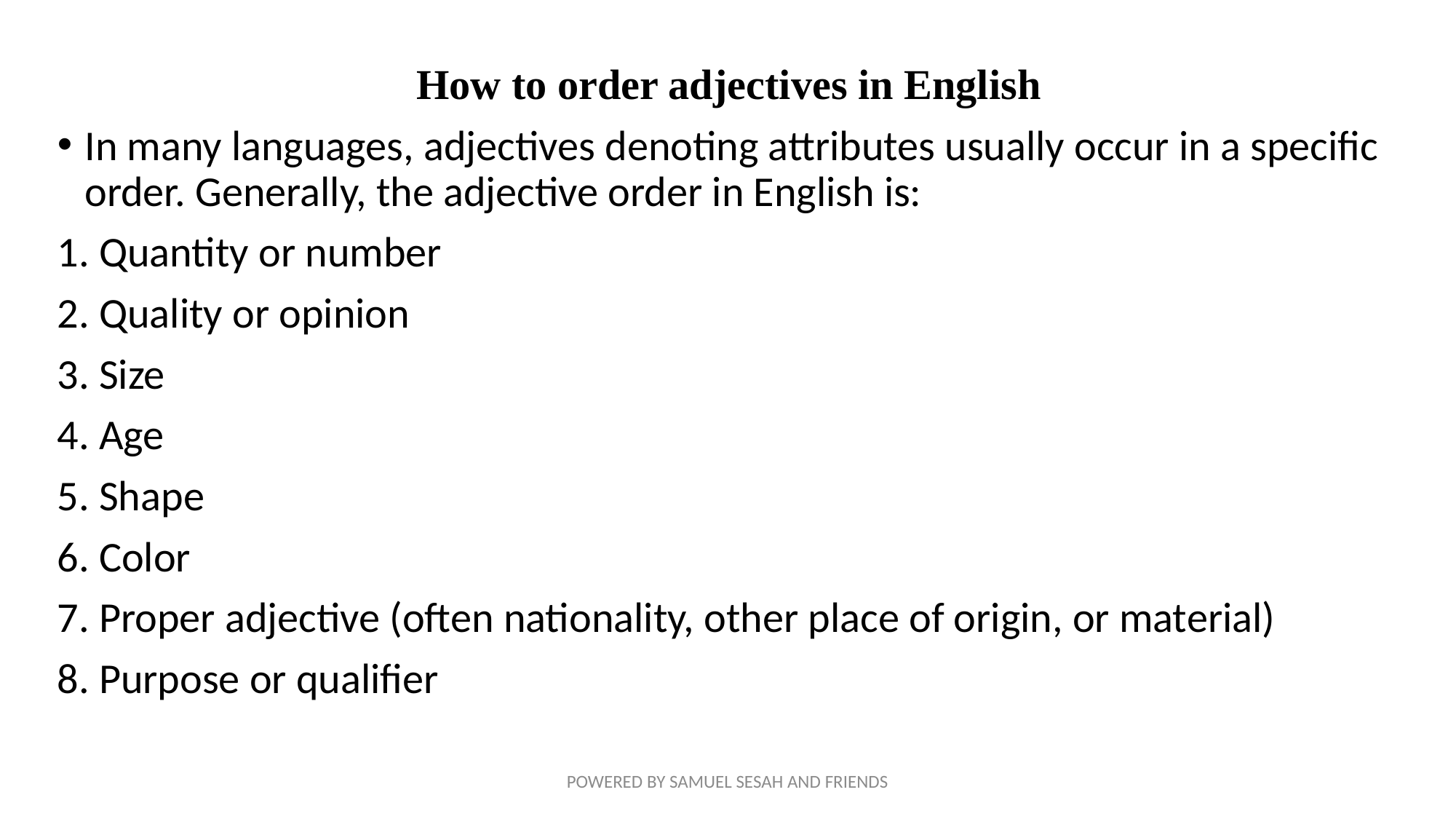

How to order adjectives in English
In many languages, adjectives denoting attributes usually occur in a specific order. Generally, the adjective order in English is:
1. Quantity or number
2. Quality or opinion
3. Size
4. Age
5. Shape
6. Color
7. Proper adjective (often nationality, other place of origin, or material)
8. Purpose or qualifier
POWERED BY SAMUEL SESAH AND FRIENDS